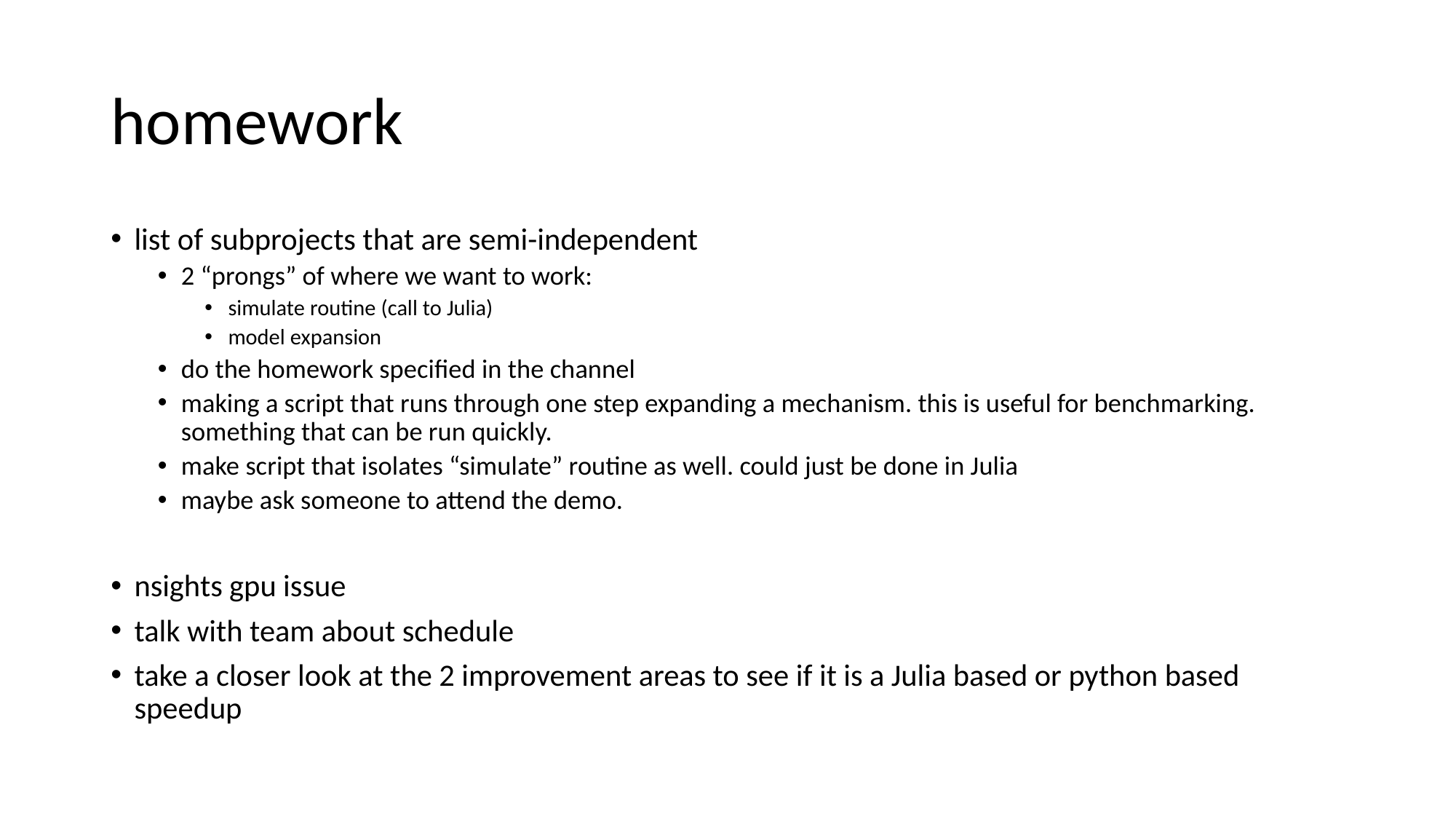

# homework
list of subprojects that are semi-independent
2 “prongs” of where we want to work:
simulate routine (call to Julia)
model expansion
do the homework specified in the channel
making a script that runs through one step expanding a mechanism. this is useful for benchmarking. something that can be run quickly.
make script that isolates “simulate” routine as well. could just be done in Julia
maybe ask someone to attend the demo.

nsights gpu issue
talk with team about schedule
take a closer look at the 2 improvement areas to see if it is a Julia based or python based speedup